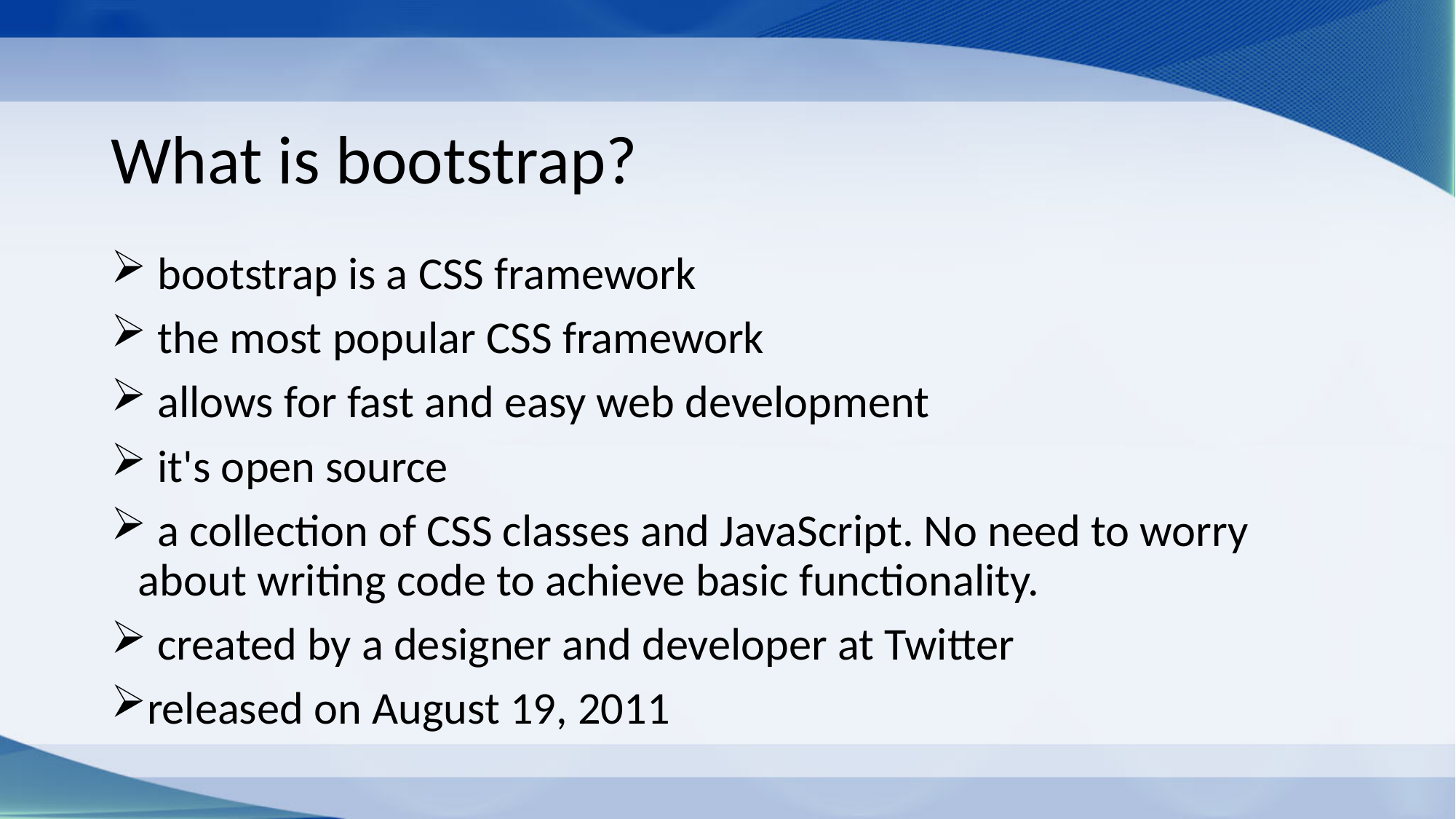

# What is bootstrap?
 bootstrap is a CSS framework
 the most popular CSS framework
 allows for fast and easy web development
 it's open source
 a collection of CSS classes and JavaScript. No need to worry about writing code to achieve basic functionality.
 created by a designer and developer at Twitter
released on August 19, 2011